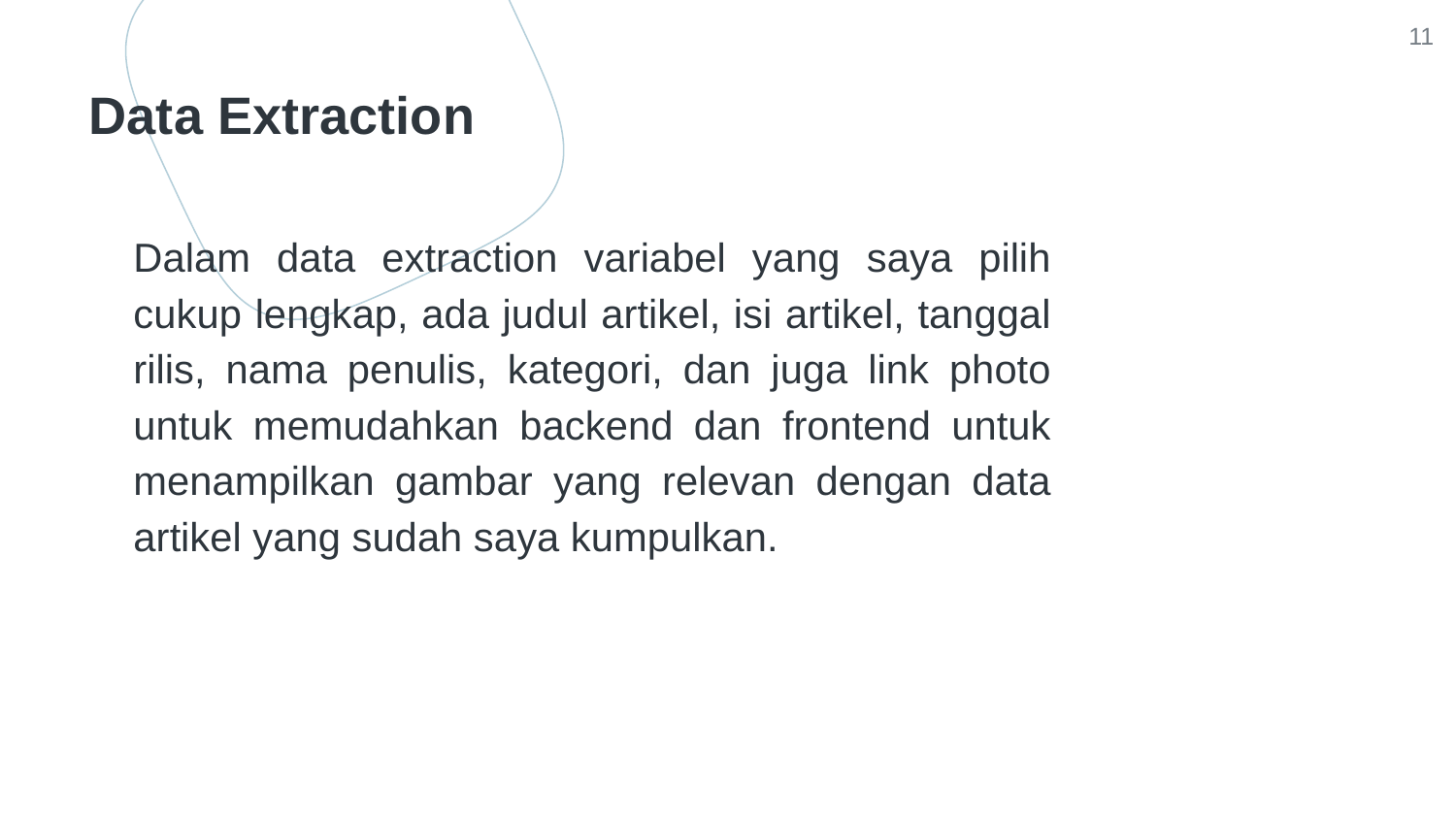

11
# Data Extraction
Dalam data extraction variabel yang saya pilih cukup lengkap, ada judul artikel, isi artikel, tanggal rilis, nama penulis, kategori, dan juga link photo untuk memudahkan backend dan frontend untuk menampilkan gambar yang relevan dengan data artikel yang sudah saya kumpulkan.